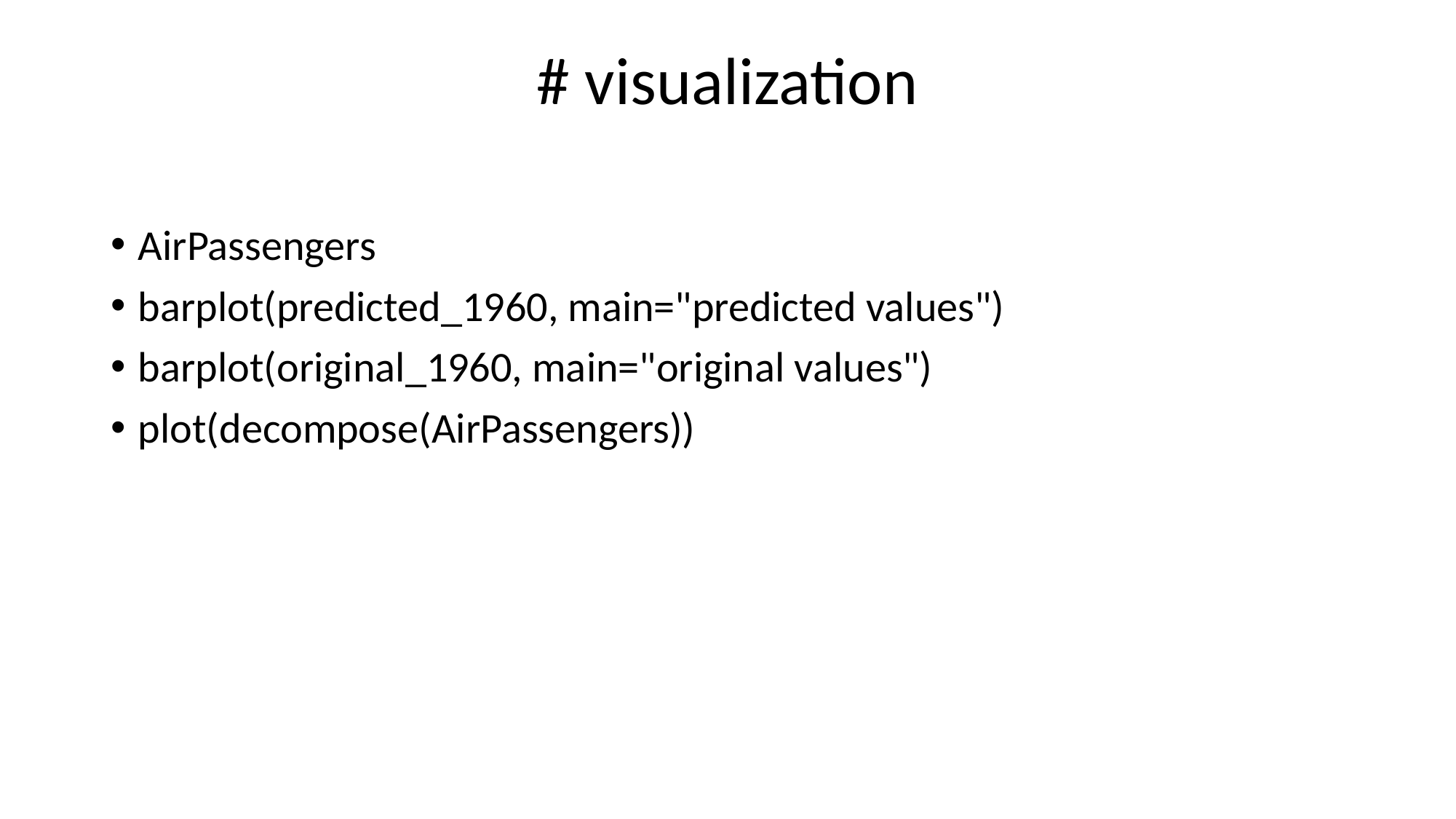

# # visualization
AirPassengers
barplot(predicted_1960, main="predicted values")
barplot(original_1960, main="original values")
plot(decompose(AirPassengers))